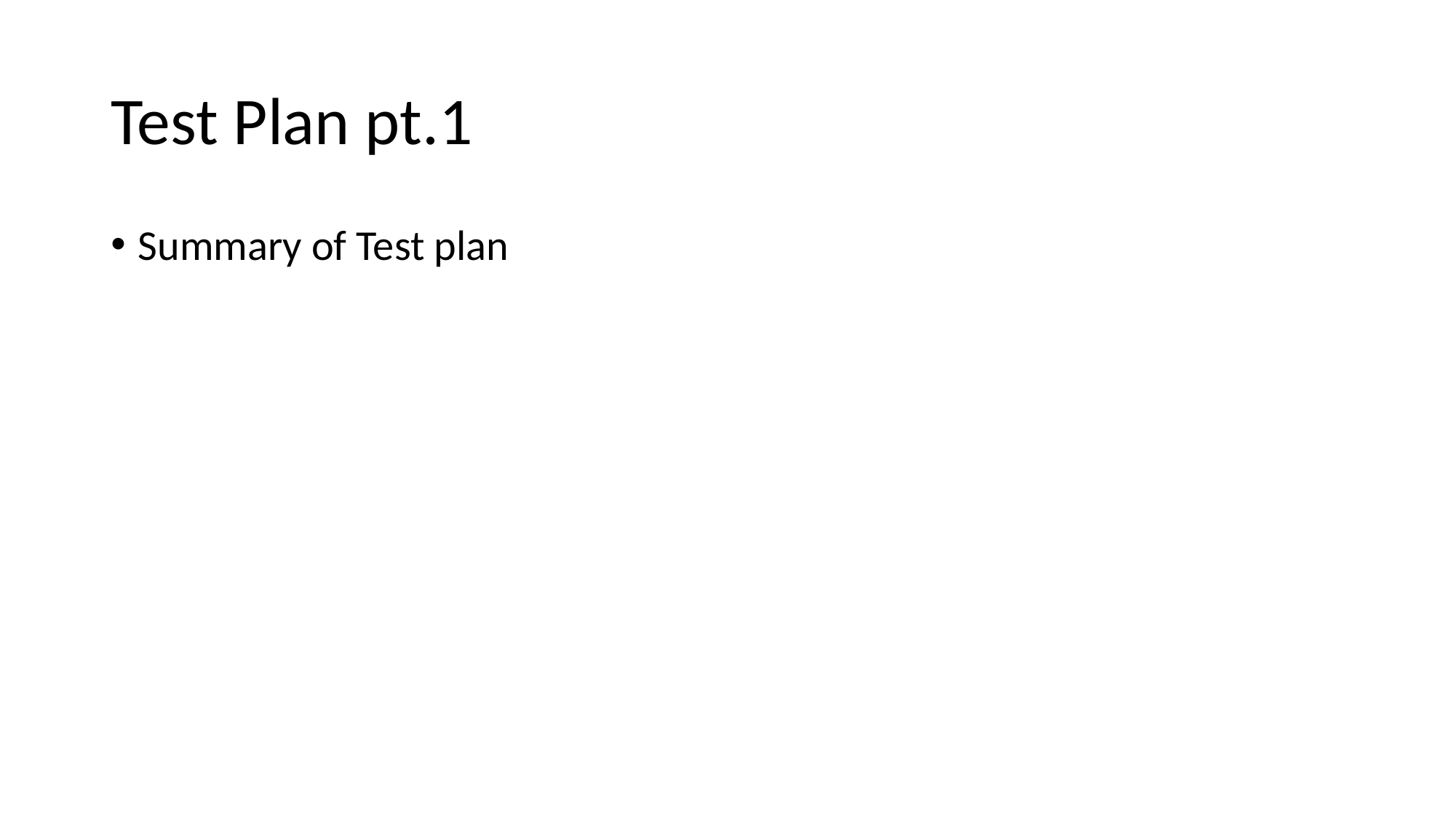

# Test Plan pt.1
Summary of Test plan